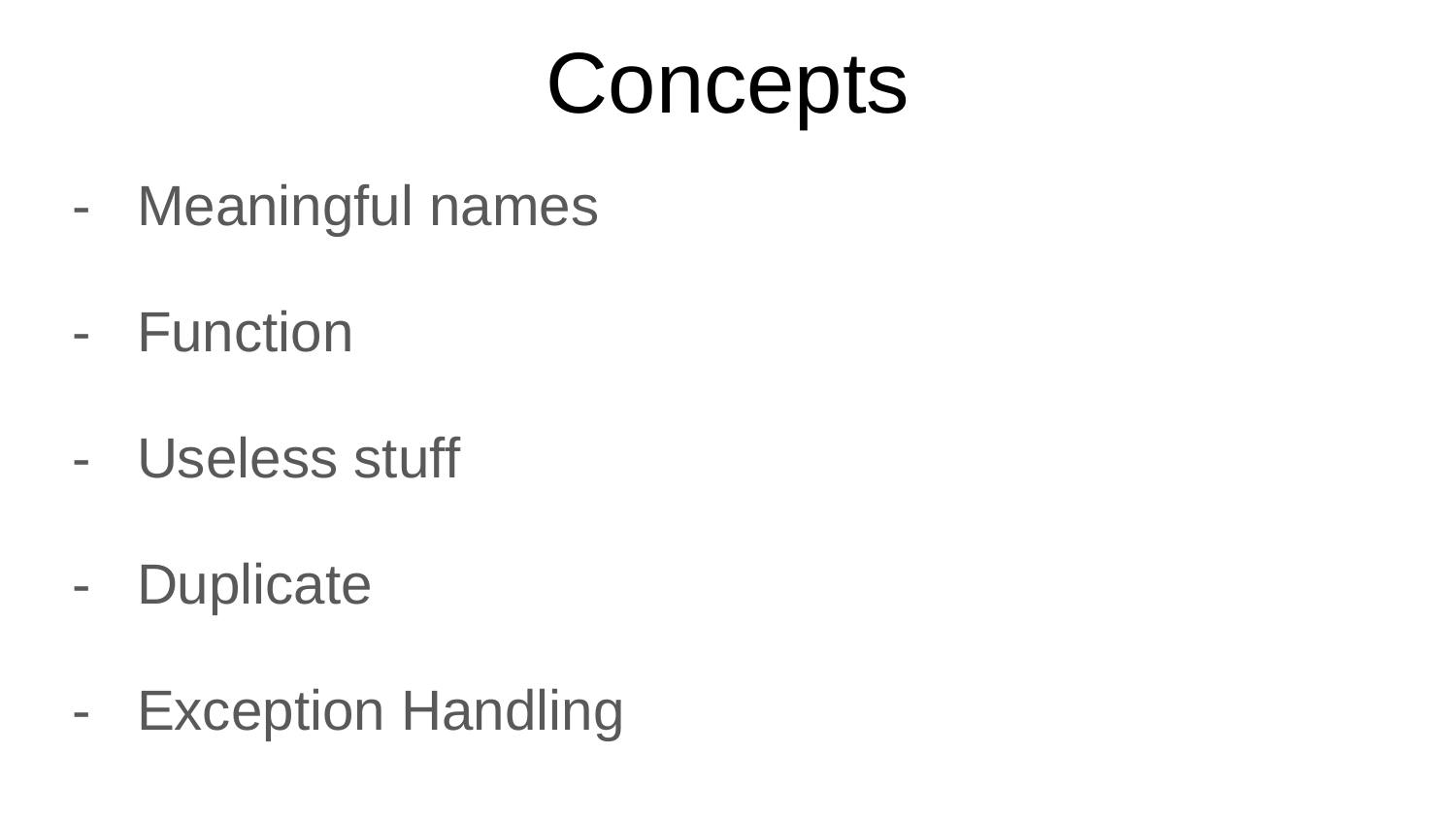

# Concepts
Meaningful names

Function

Useless stuff

Duplicate

Exception Handling